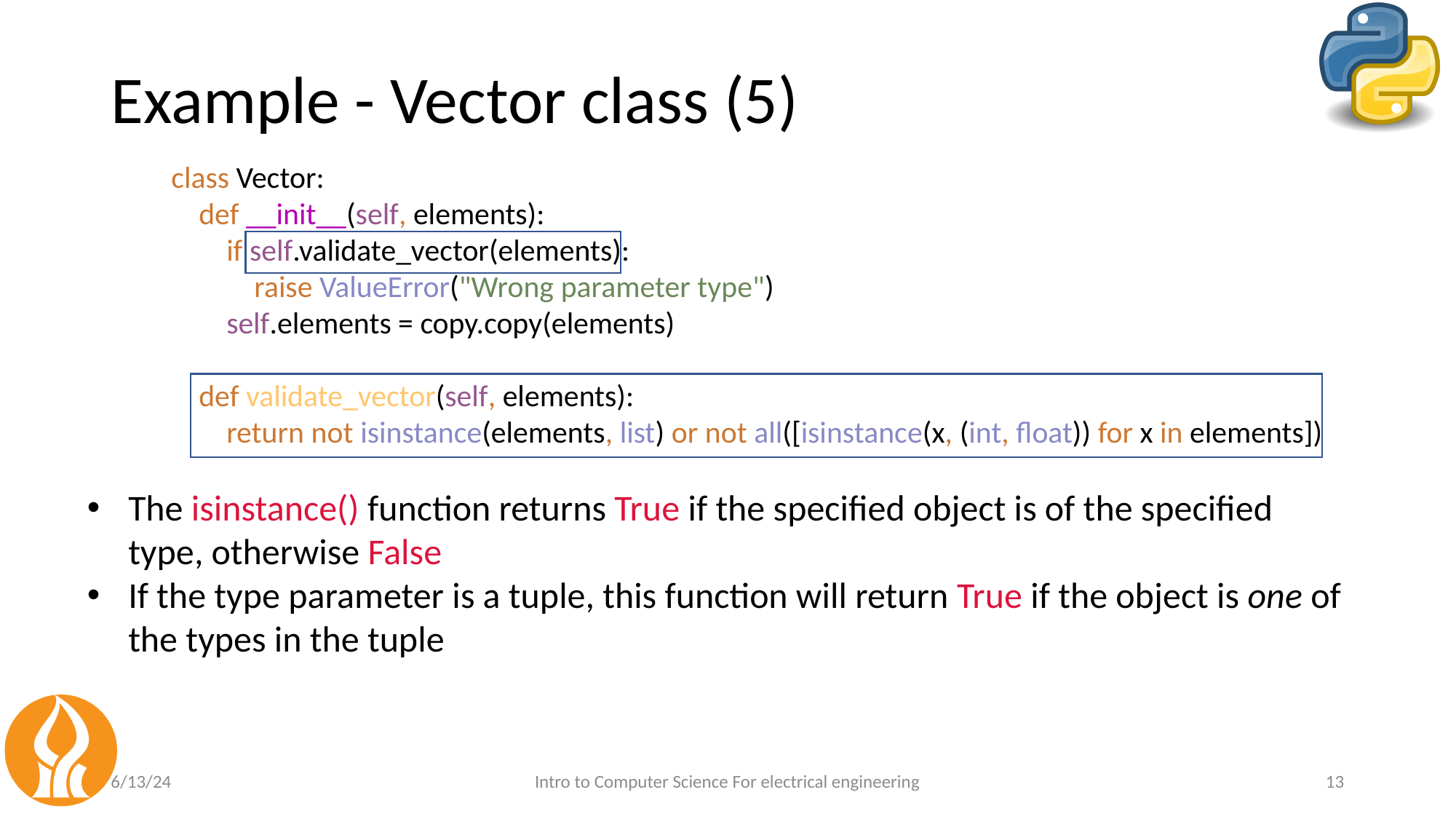

# Example - Vector class (5)
class Vector:
    def __init__(self, elements):
        if self.validate_vector(elements):
            raise ValueError("Wrong parameter type")
        self.elements = copy.copy(elements)
    def validate_vector(self, elements):
        return not isinstance(elements, list) or not all([isinstance(x, (int, float)) for x in elements])

The isinstance() function returns True if the specified object is of the specified type, otherwise False
If the type parameter is a tuple, this function will return True if the object is one of the types in the tuple
6/13/24
Intro to Computer Science For electrical engineering
13